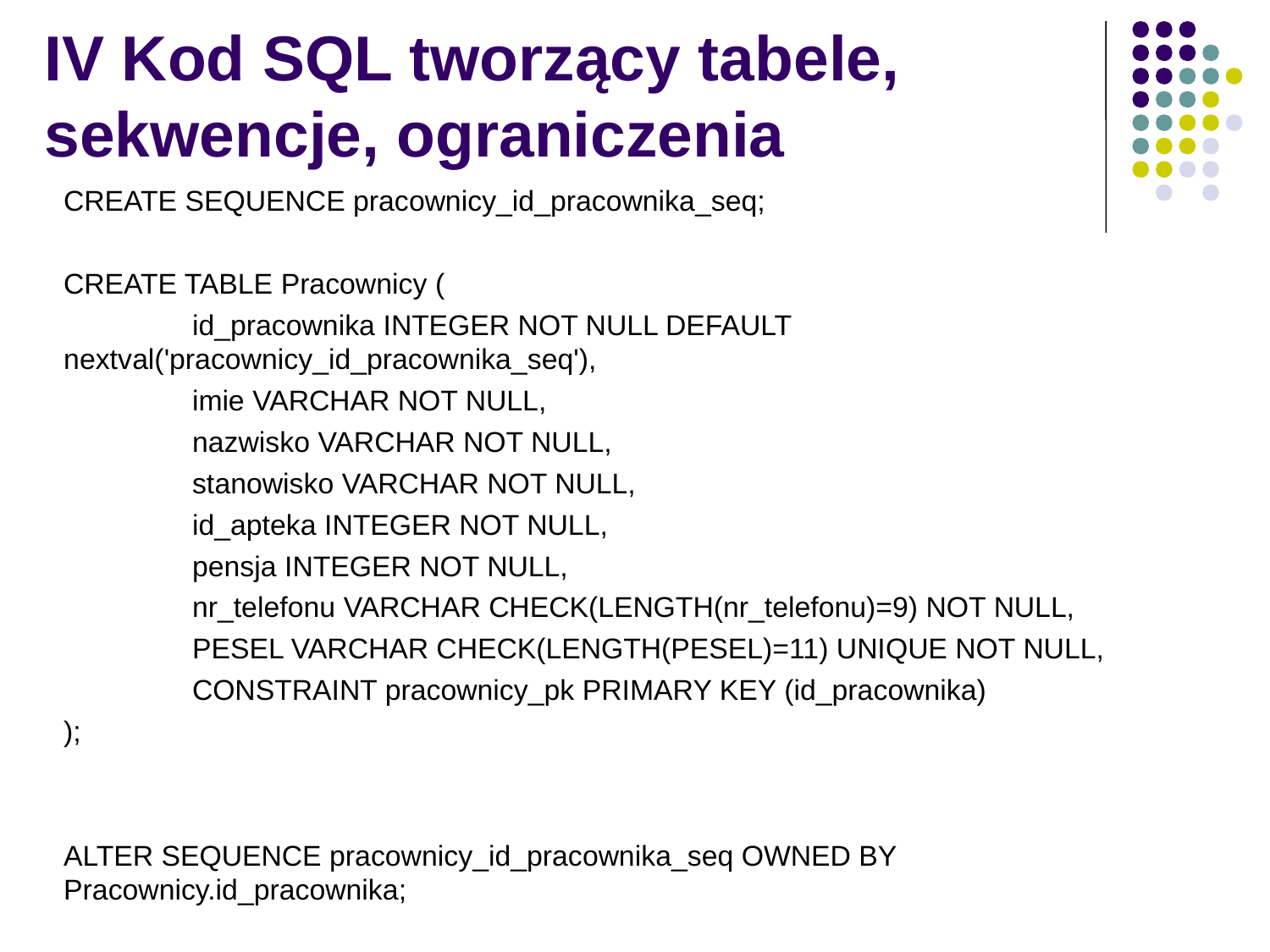

# IV Kod SQL tworzący tabele, sekwencje, ograniczenia
CREATE SEQUENCE pracownicy_id_pracownika_seq;

CREATE TABLE Pracownicy (
                id_pracownika INTEGER NOT NULL DEFAULT nextval('pracownicy_id_pracownika_seq'),
                imie VARCHAR NOT NULL,
                nazwisko VARCHAR NOT NULL,
                stanowisko VARCHAR NOT NULL,
                id_apteka INTEGER NOT NULL,
                pensja INTEGER NOT NULL,
                nr_telefonu VARCHAR CHECK(LENGTH(nr_telefonu)=9) NOT NULL,
                PESEL VARCHAR CHECK(LENGTH(PESEL)=11) UNIQUE NOT NULL,
                CONSTRAINT pracownicy_pk PRIMARY KEY (id_pracownika)
);

ALTER SEQUENCE pracownicy_id_pracownika_seq OWNED BY Pracownicy.id_pracownika;